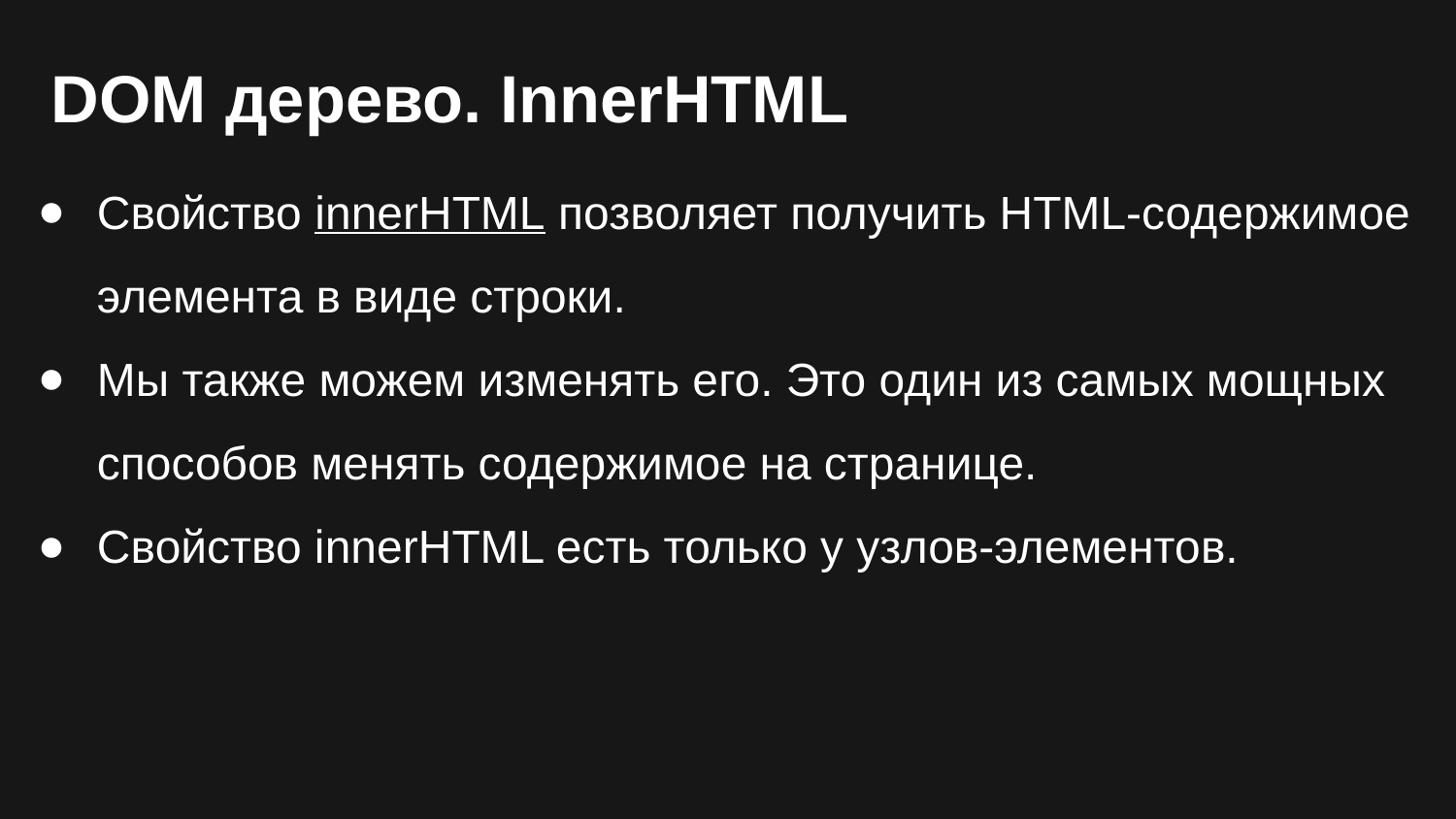

DOM дерево. InnerHTML
Свойство innerHTML позволяет получить HTML-содержимое элемента в виде строки.
Мы также можем изменять его. Это один из самых мощных способов менять содержимое на странице.
Свойство innerHTML есть только у узлов-элементов.